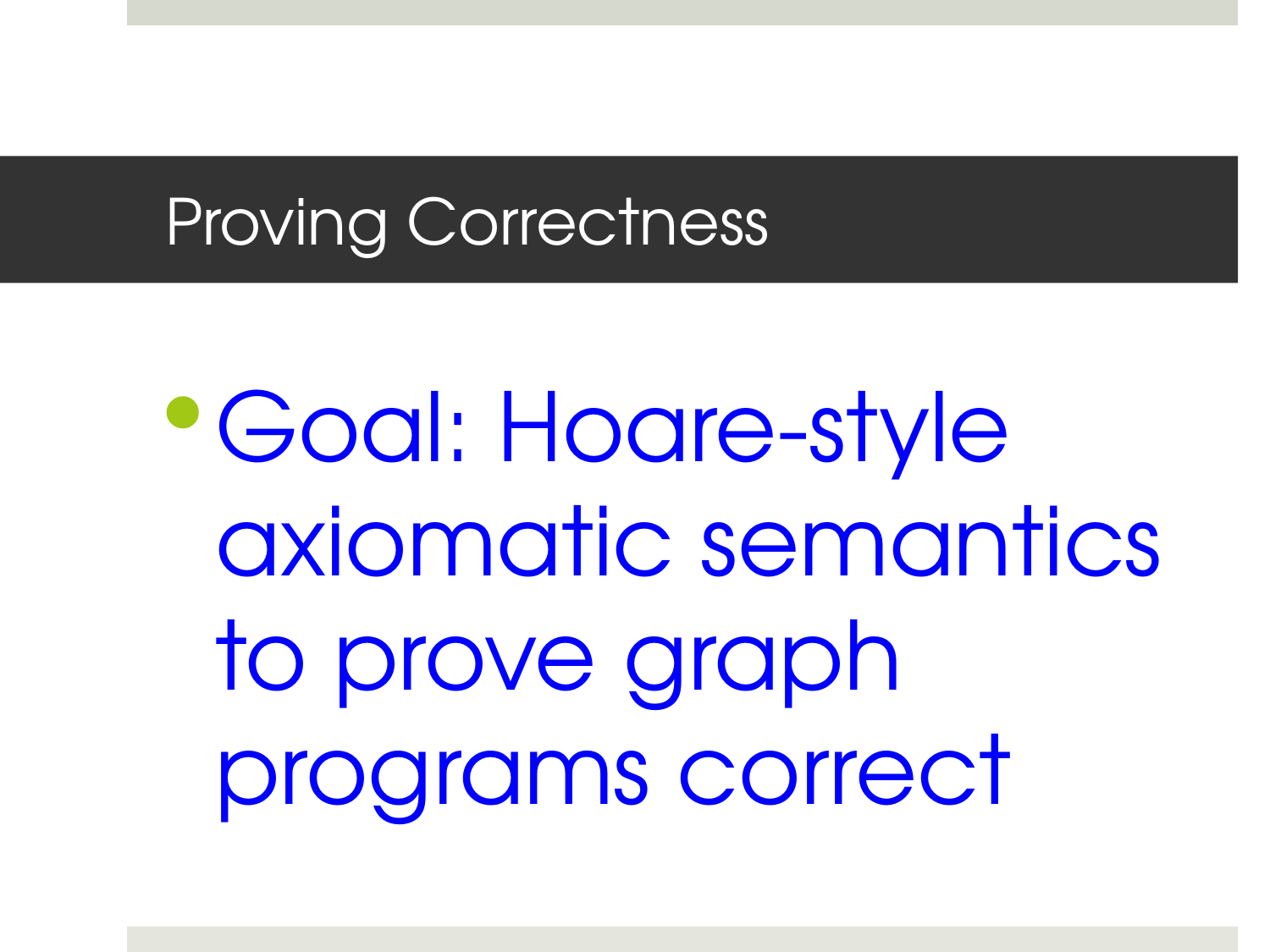

# Proving Correctness
Goal: Hoare-style axiomatic semantics to prove graph programs correct